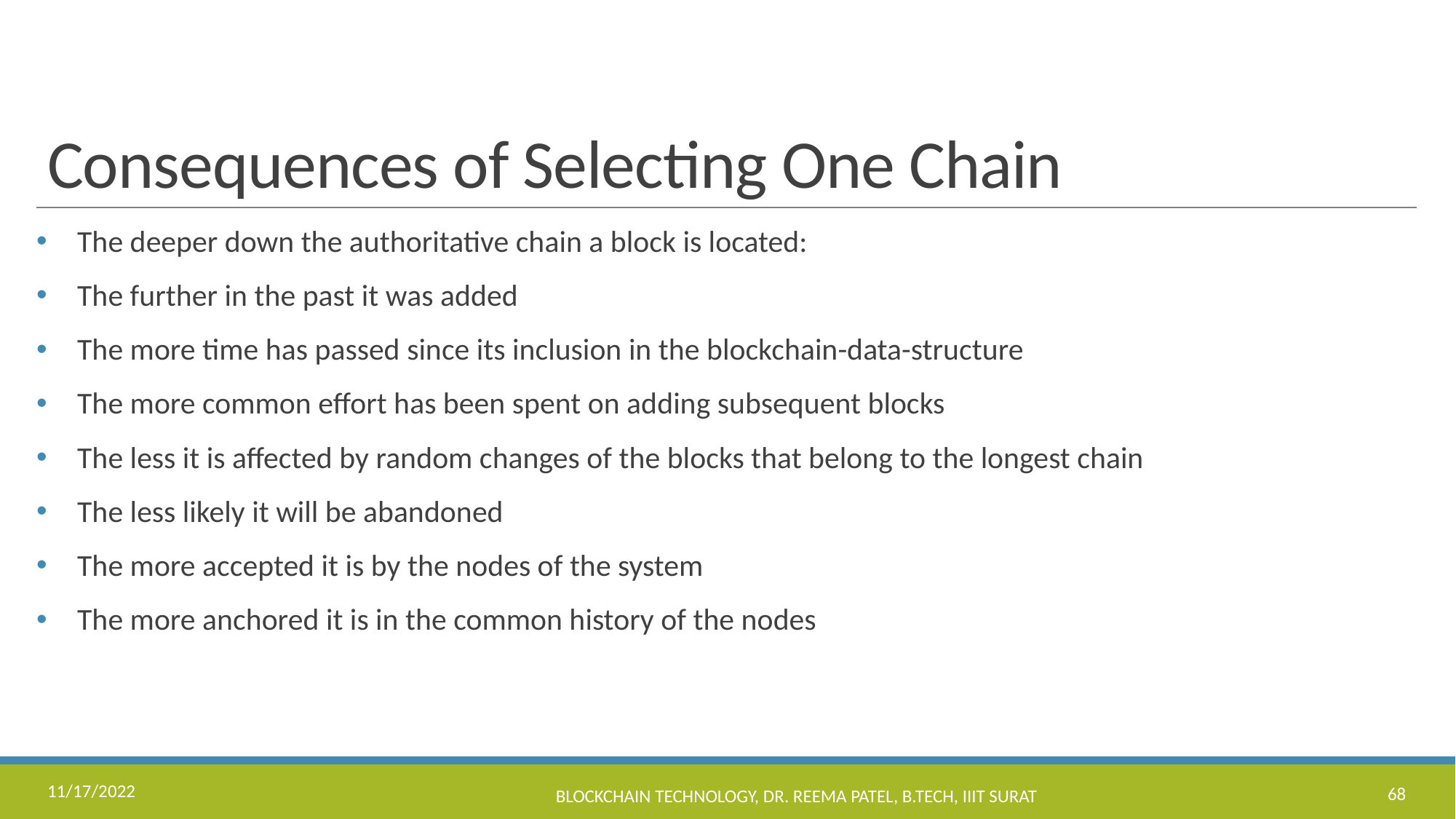

# Consequences of Selecting One Chain
The deeper down the authoritative chain a block is located:
The further in the past it was added
The more time has passed since its inclusion in the blockchain-data-structure
The more common effort has been spent on adding subsequent blocks
The less it is affected by random changes of the blocks that belong to the longest chain
The less likely it will be abandoned
The more accepted it is by the nodes of the system
The more anchored it is in the common history of the nodes
11/17/2022
Blockchain Technology, Dr. Reema Patel, B.Tech, IIIT Surat
68